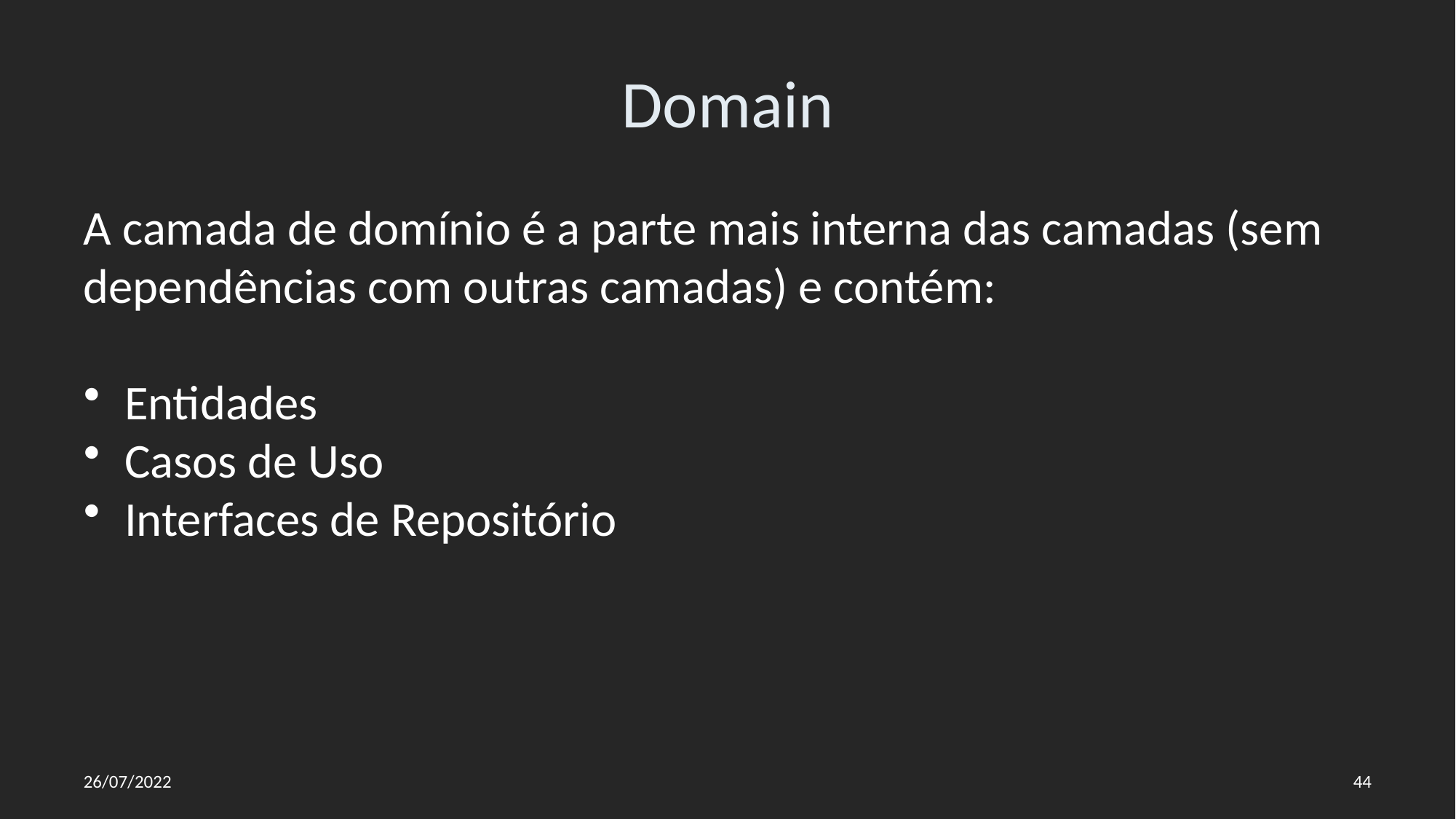

# Domain
A camada de domínio é a parte mais interna das camadas (sem dependências com outras camadas) e contém:

Entidades
Casos de Uso
Interfaces de Repositório

26/07/2022
44